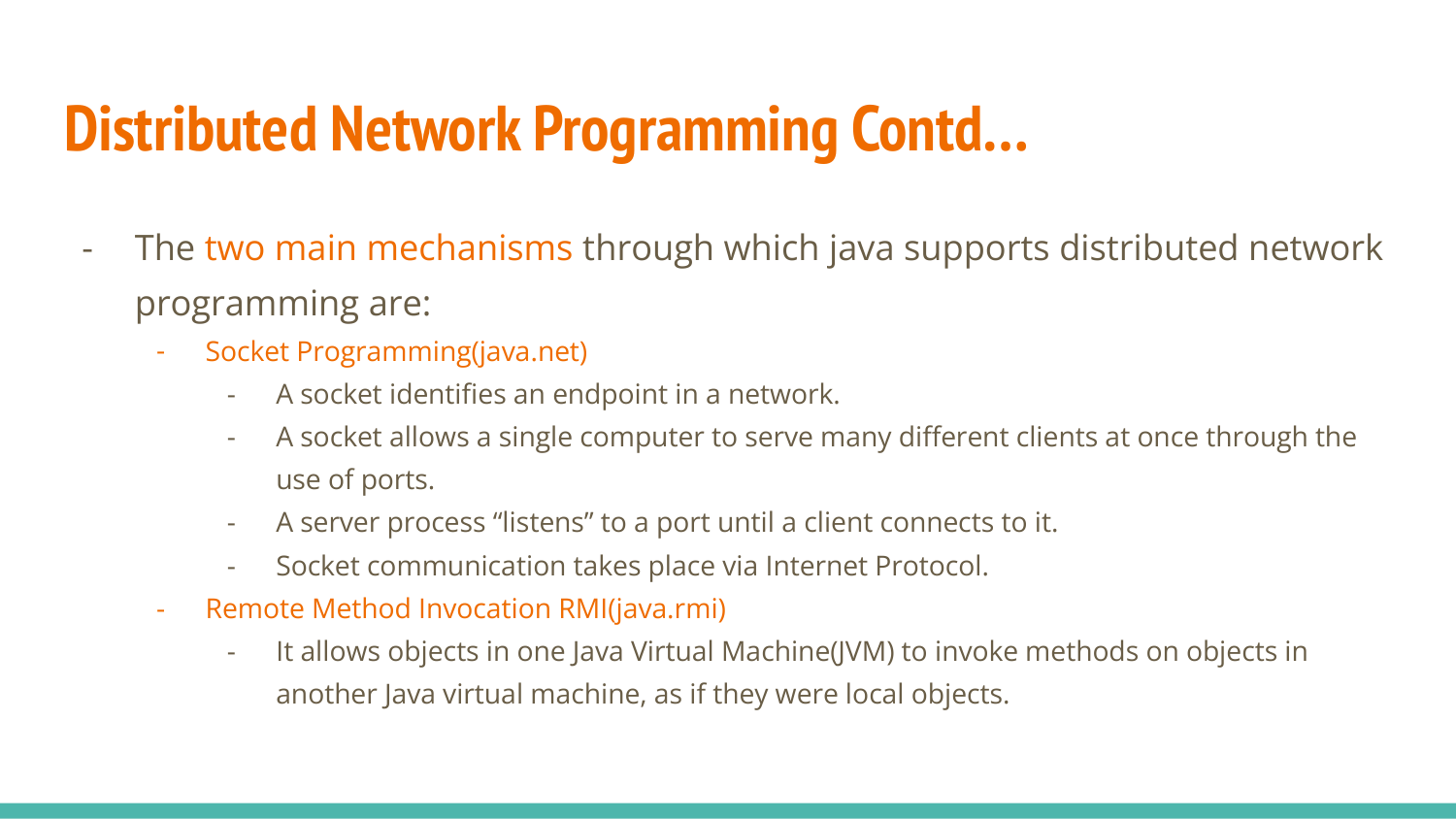

# Distributed Network Programming Contd…
The two main mechanisms through which java supports distributed network programming are:
Socket Programming(java.net)
A socket identifies an endpoint in a network.
A socket allows a single computer to serve many different clients at once through the use of ports.
A server process “listens” to a port until a client connects to it.
Socket communication takes place via Internet Protocol.
Remote Method Invocation RMI(java.rmi)
It allows objects in one Java Virtual Machine(JVM) to invoke methods on objects in another Java virtual machine, as if they were local objects.